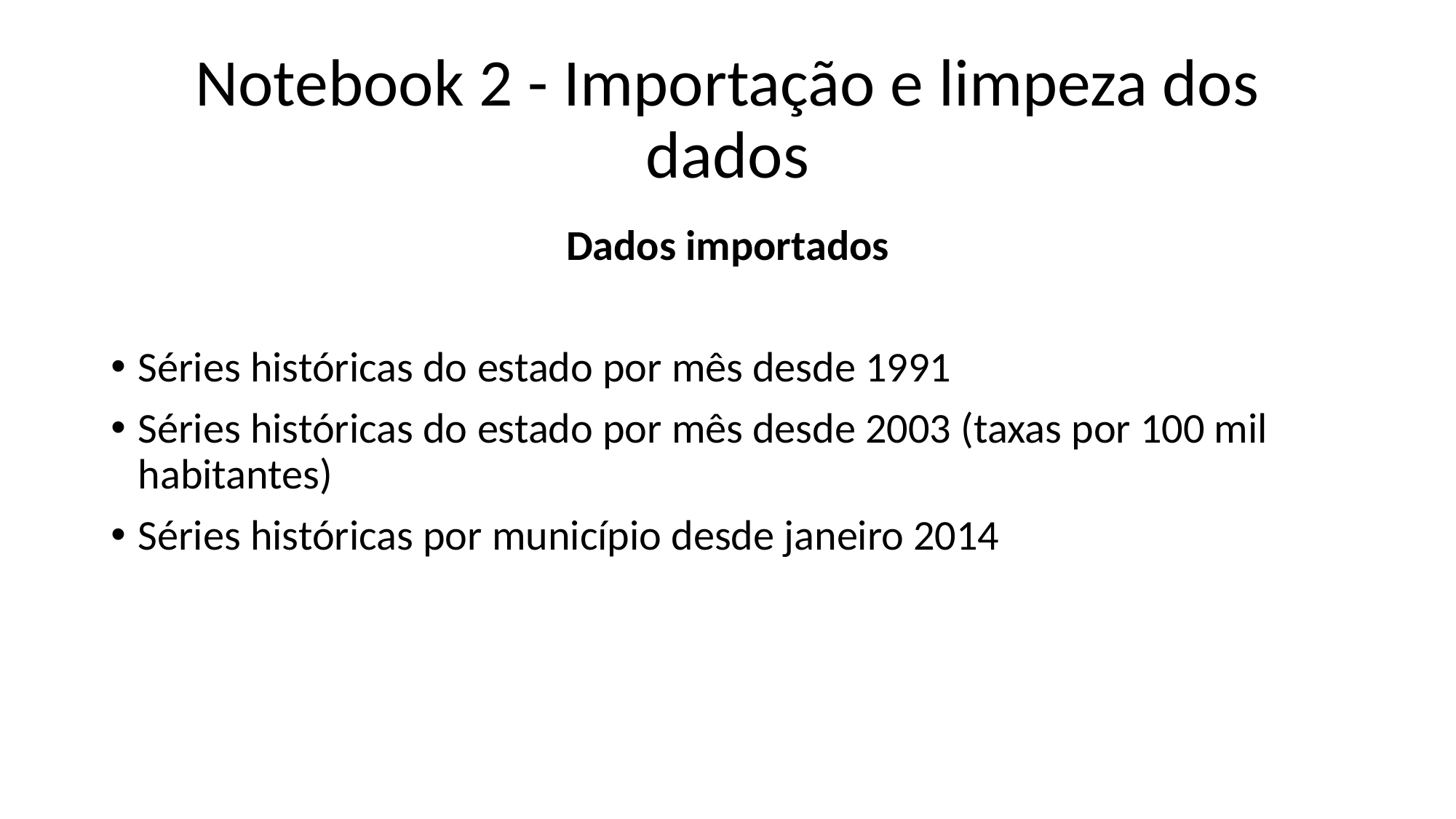

# Notebook 2 - Importação e limpeza dos dados
Dados importados

Séries históricas do estado por mês desde 1991
Séries históricas do estado por mês desde 2003 (taxas por 100 mil habitantes)
Séries históricas por município desde janeiro 2014